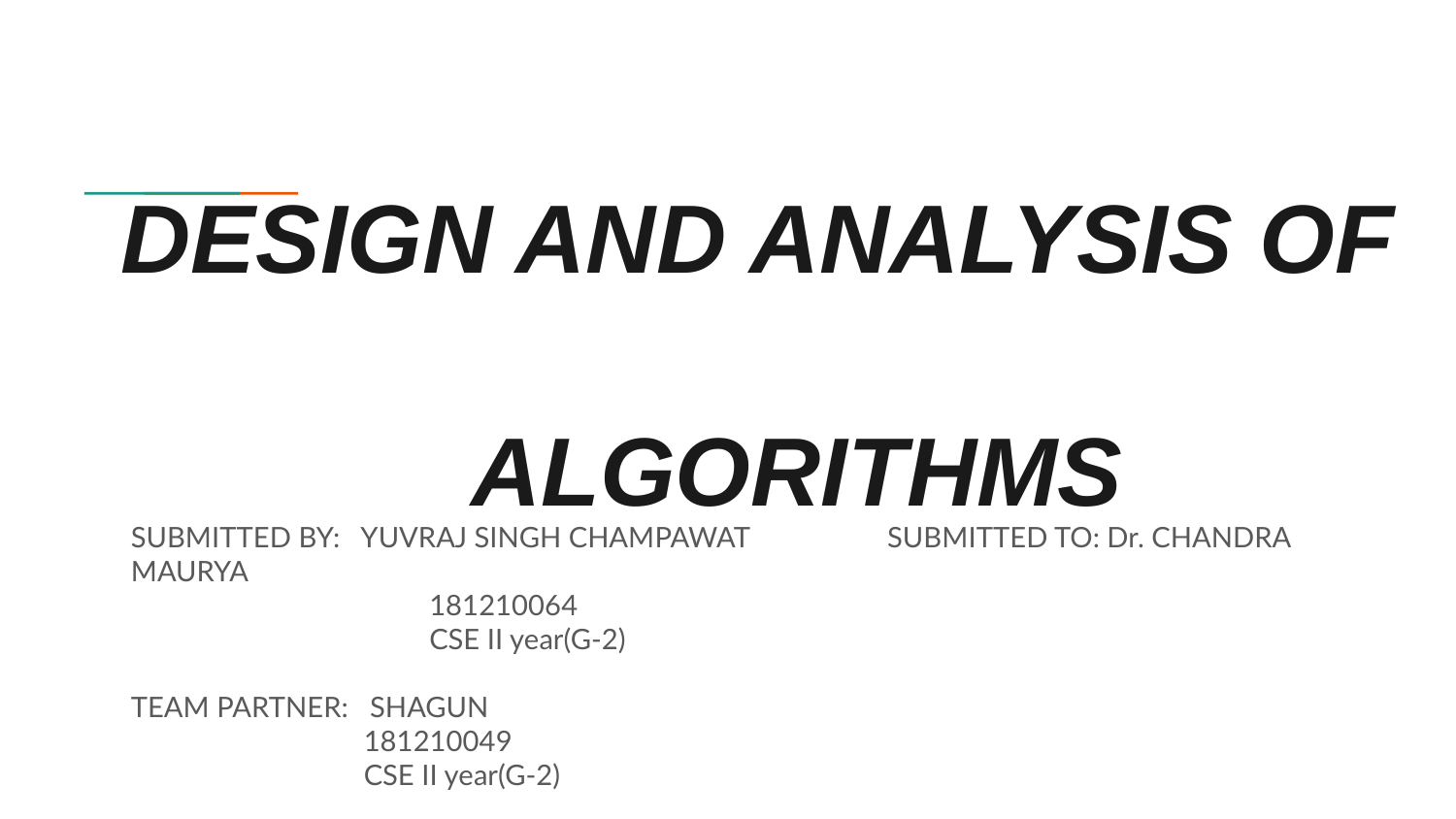

# DESIGN AND ANALYSIS OF
             ALGORITHMS
SUBMITTED BY:   YUVRAJ SINGH CHAMPAWAT                   SUBMITTED TO: Dr. CHANDRA MAURYA
                                         181210064
                                         CSE II year(G-2)

TEAM PARTNER:   SHAGUN
  181210049
  CSE II year(G-2)